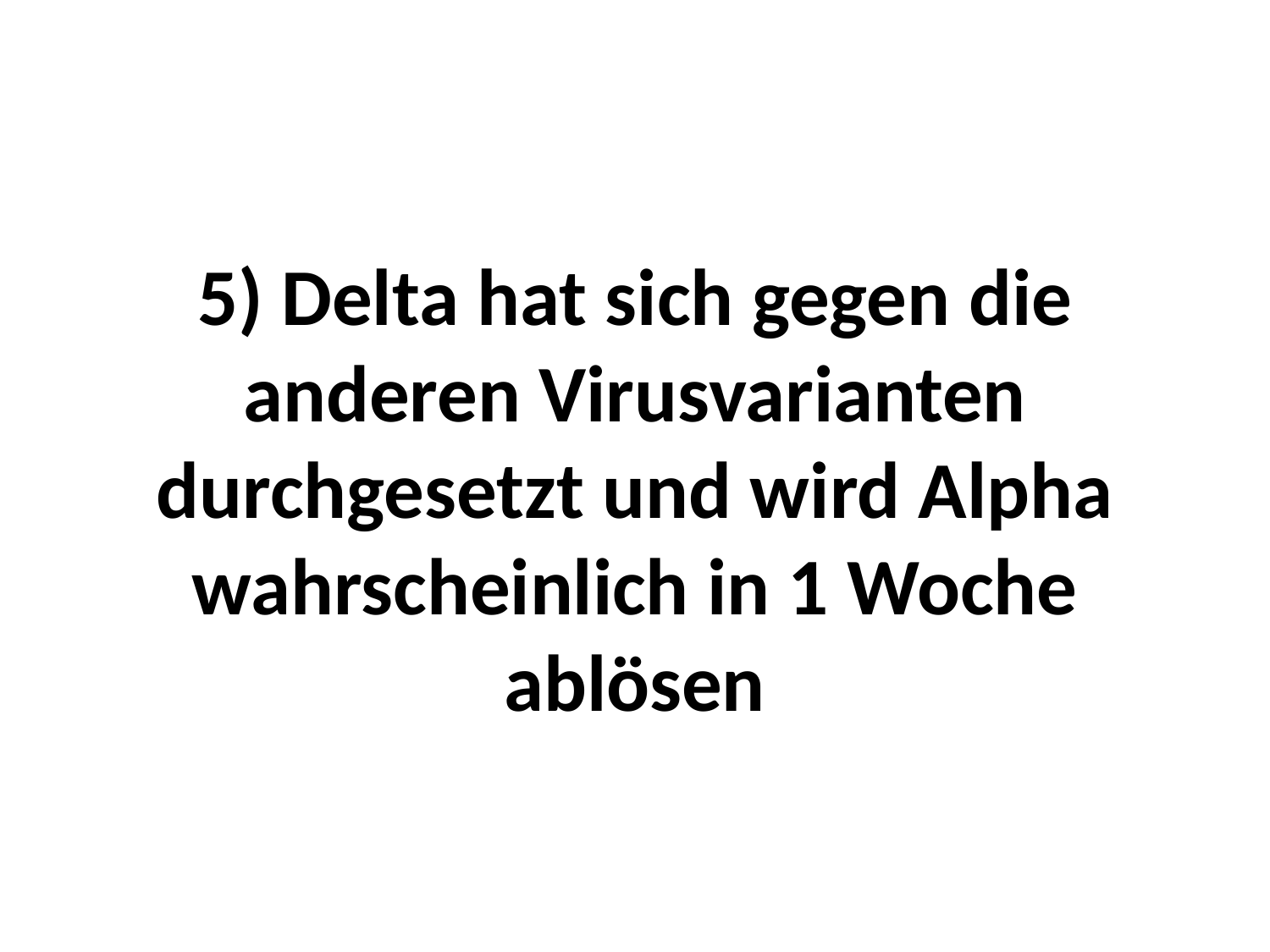

# 5) Delta hat sich gegen die anderen Virusvarianten durchgesetzt und wird Alpha wahrscheinlich in 1 Woche ablösen